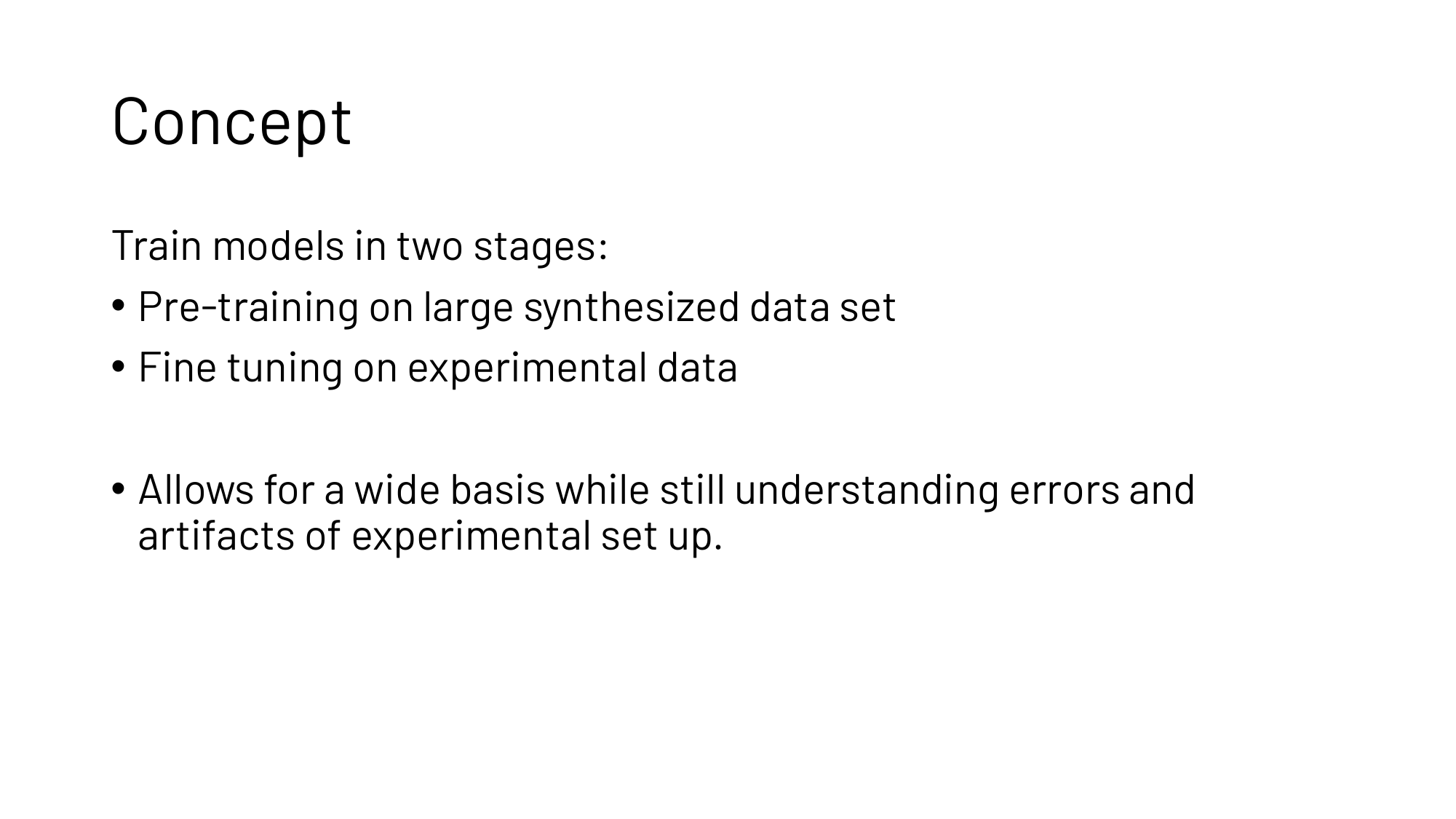

# Concept
Train models in two stages:
Pre-training on large synthesized data set
Fine tuning on experimental data

Allows for a wide basis while still understanding errors and artifacts of experimental set up.